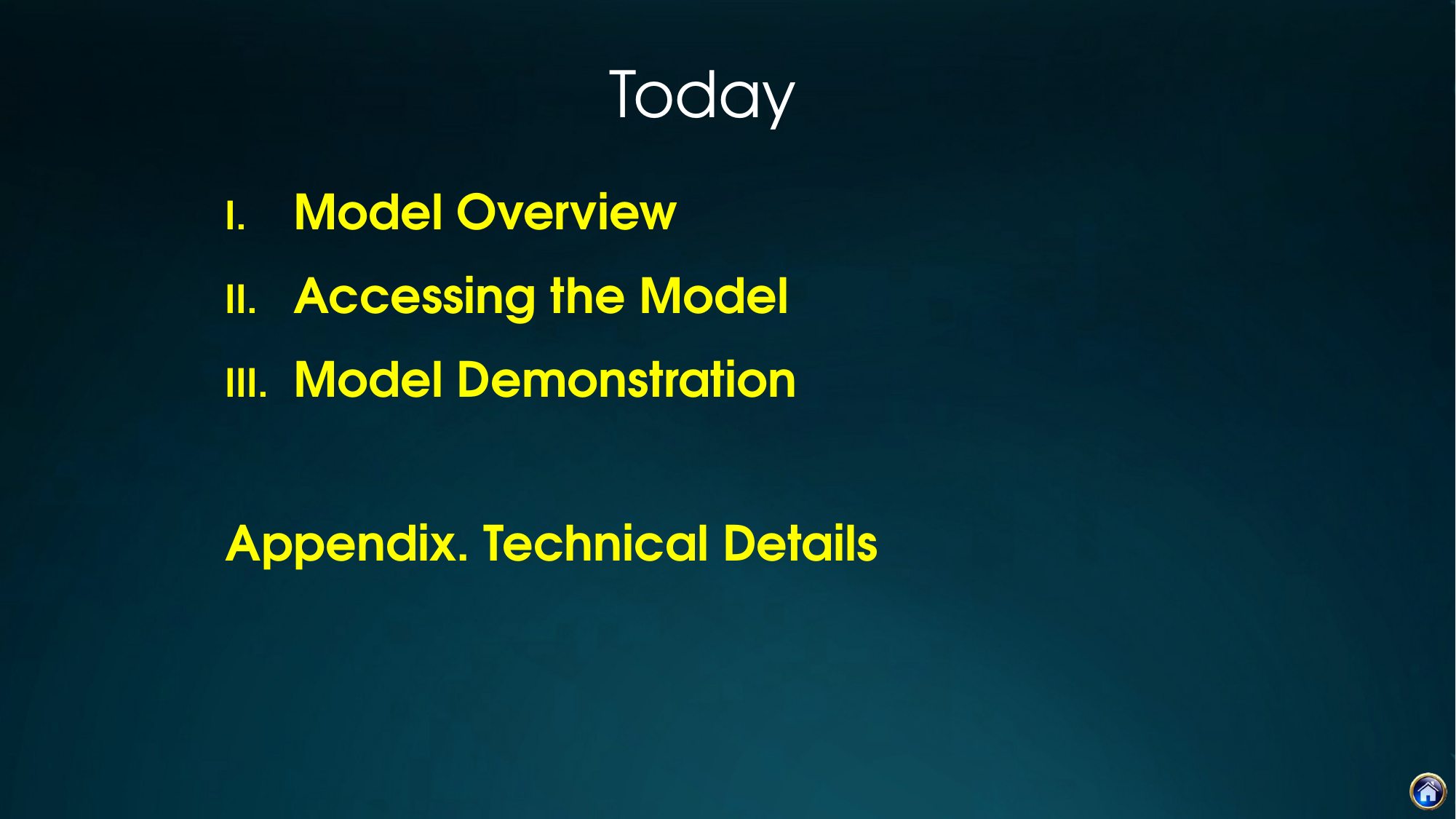

# Today
Model Overview
Accessing the Model
Model Demonstration

Appendix. Technical Details